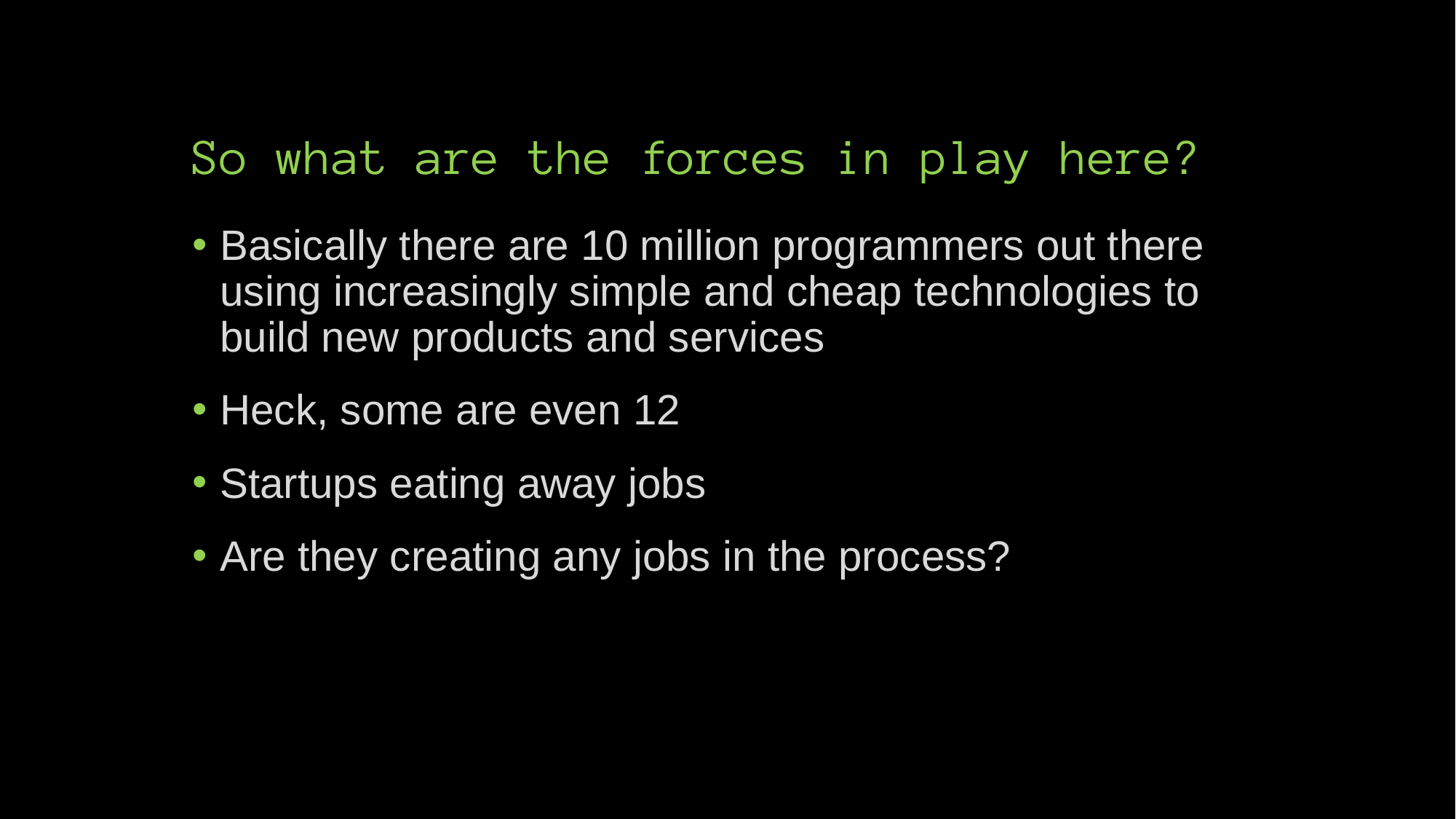

# So what are the forces in play here?
Basically there are 10 million programmers out there using increasingly simple and cheap technologies to build new products and services
Heck, some are even 12
Startups eating away jobs
Are they creating any jobs in the process?